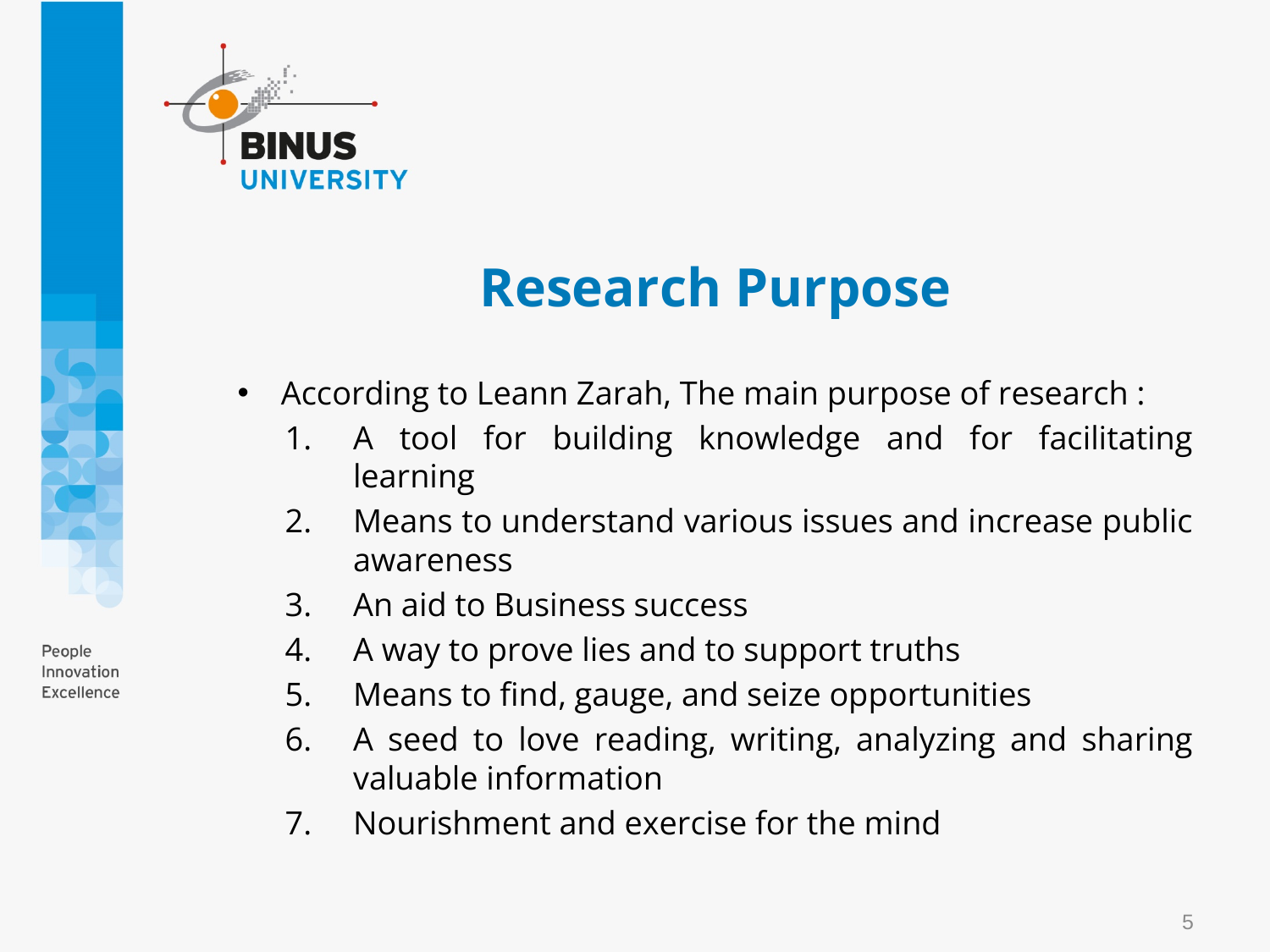

# Research Purpose
According to Leann Zarah, The main purpose of research :
A tool for building knowledge and for facilitating learning
Means to understand various issues and increase public awareness
An aid to Business success
A way to prove lies and to support truths
Means to find, gauge, and seize opportunities
A seed to love reading, writing, analyzing and sharing valuable information
Nourishment and exercise for the mind

5